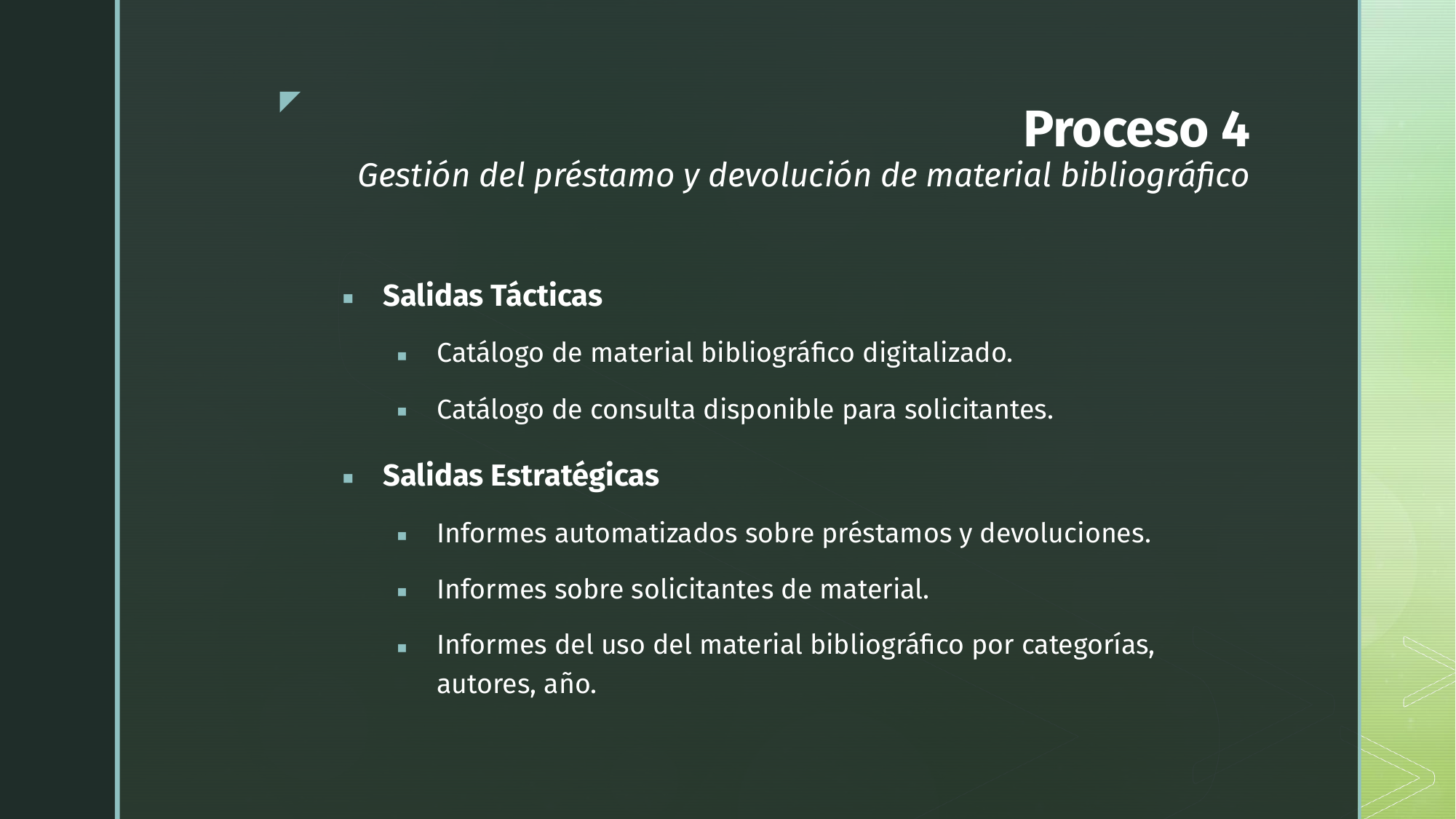

# Proceso 4 Gestión del préstamo y devolución de material bibliográfico
Salidas Tácticas
Catálogo de material bibliográfico digitalizado.
Catálogo de consulta disponible para solicitantes.
Salidas Estratégicas
Informes automatizados sobre préstamos y devoluciones.
Informes sobre solicitantes de material.
Informes del uso del material bibliográfico por categorías, autores, año.